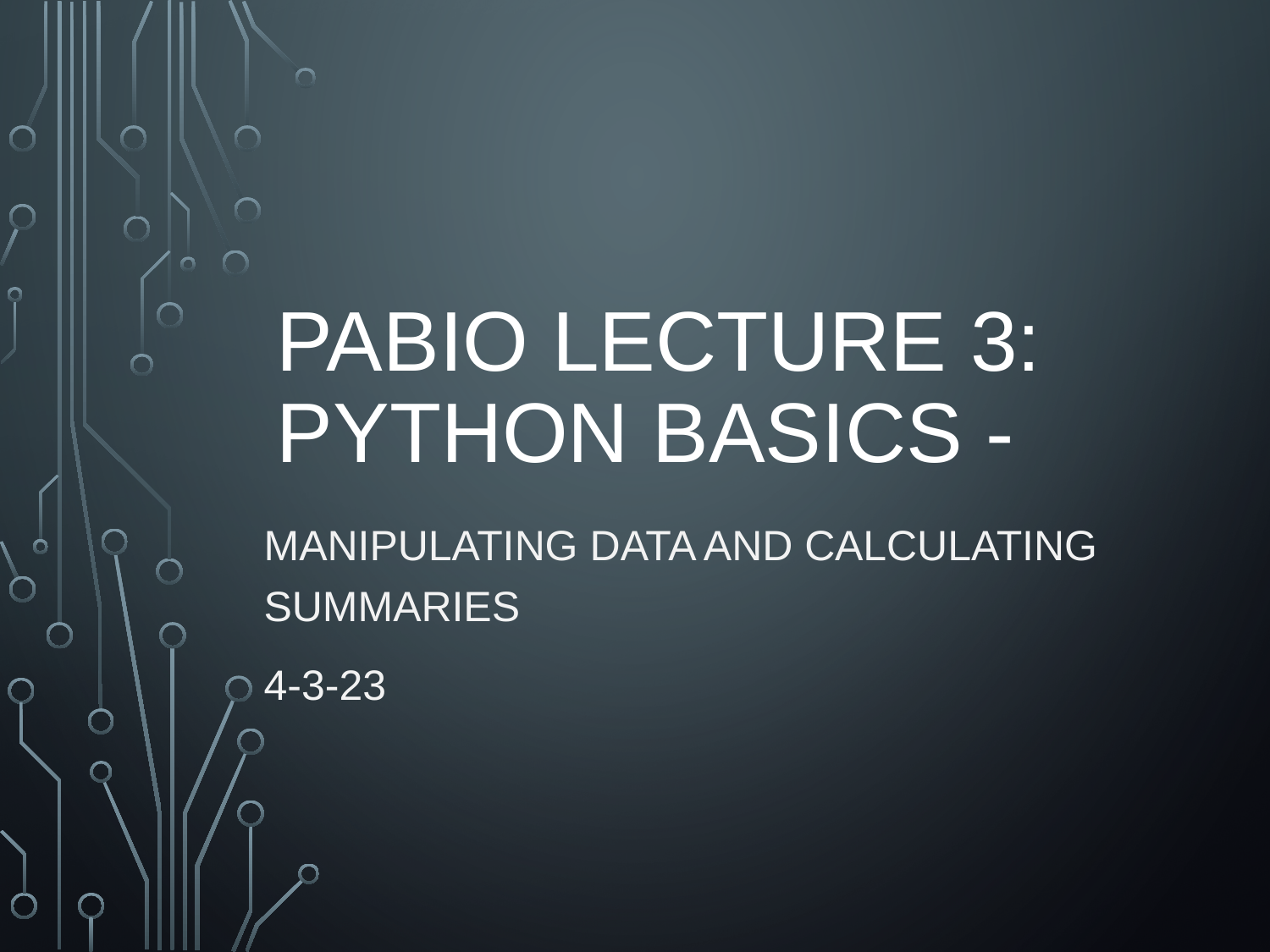

# PABIO Lecture 3: Python basics -
manipulating data and Calculating Summaries
4-3-23